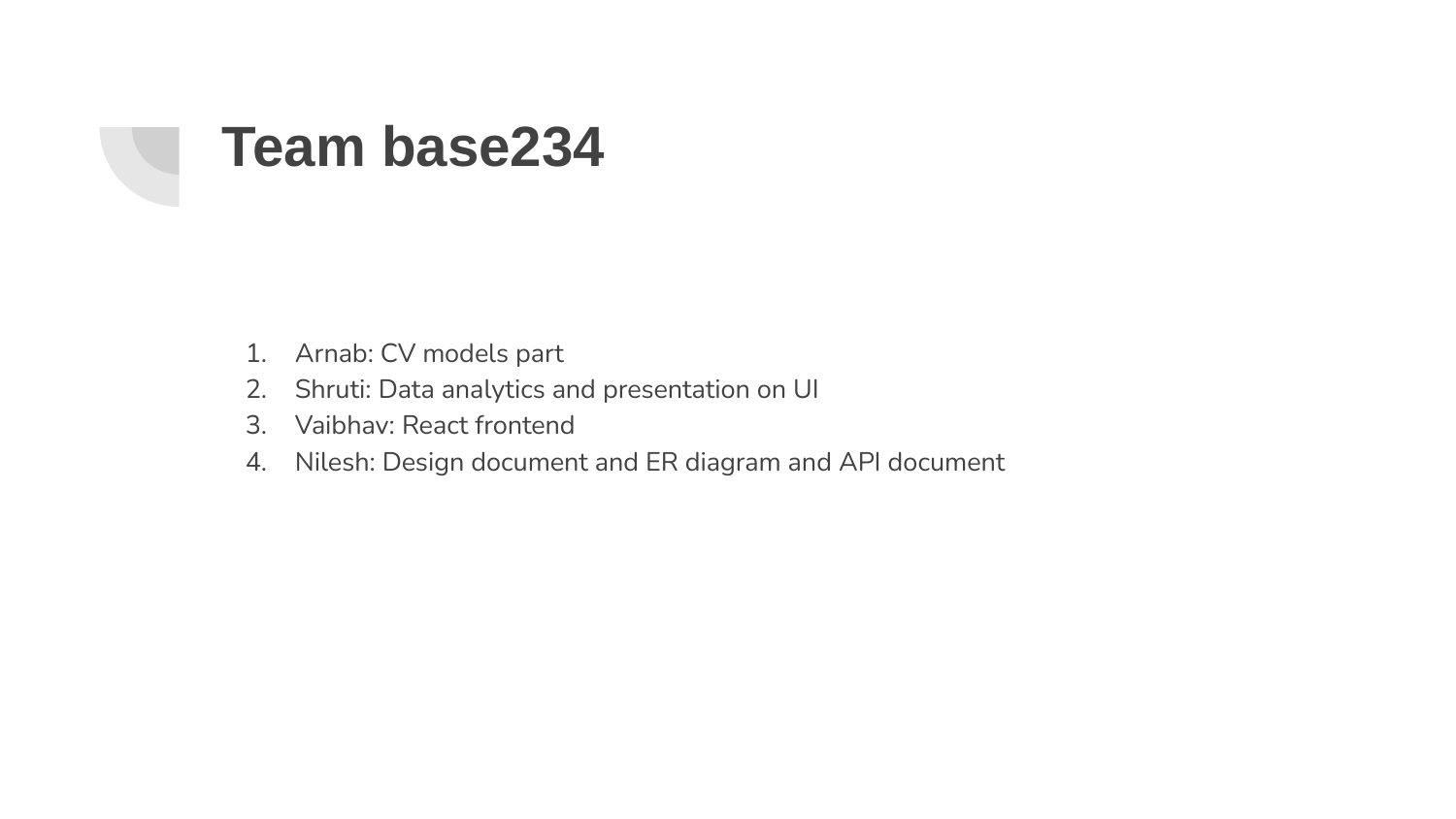

# Team base234
Arnab: CV models part
Shruti: Data analytics and presentation on UI
Vaibhav: React frontend
Nilesh: Design document and ER diagram and API document